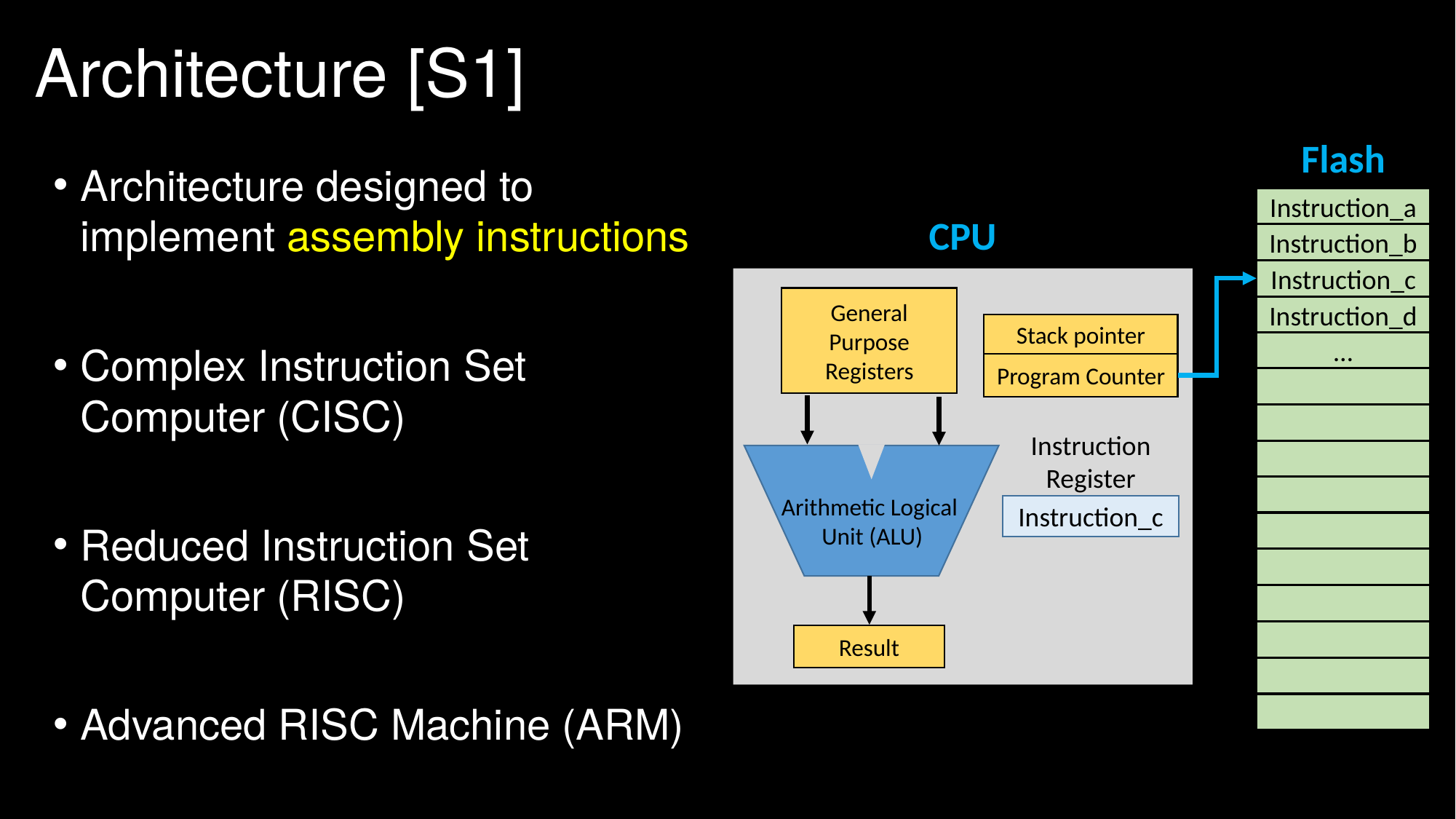

Architecture [S1]
Flash
Architecture designed to implement assembly instructions

Complex Instruction Set Computer (CISC)

Reduced Instruction Set Computer (RISC)

Advanced RISC Machine (ARM)
Instruction_a
Instruction_b
Instruction_c
Instruction_d
…

CPU

General Purpose Registers
Stack pointer
Program Counter

Arithmetic Logical
Unit (ALU)
Instruction_c
Result
Instruction
Register